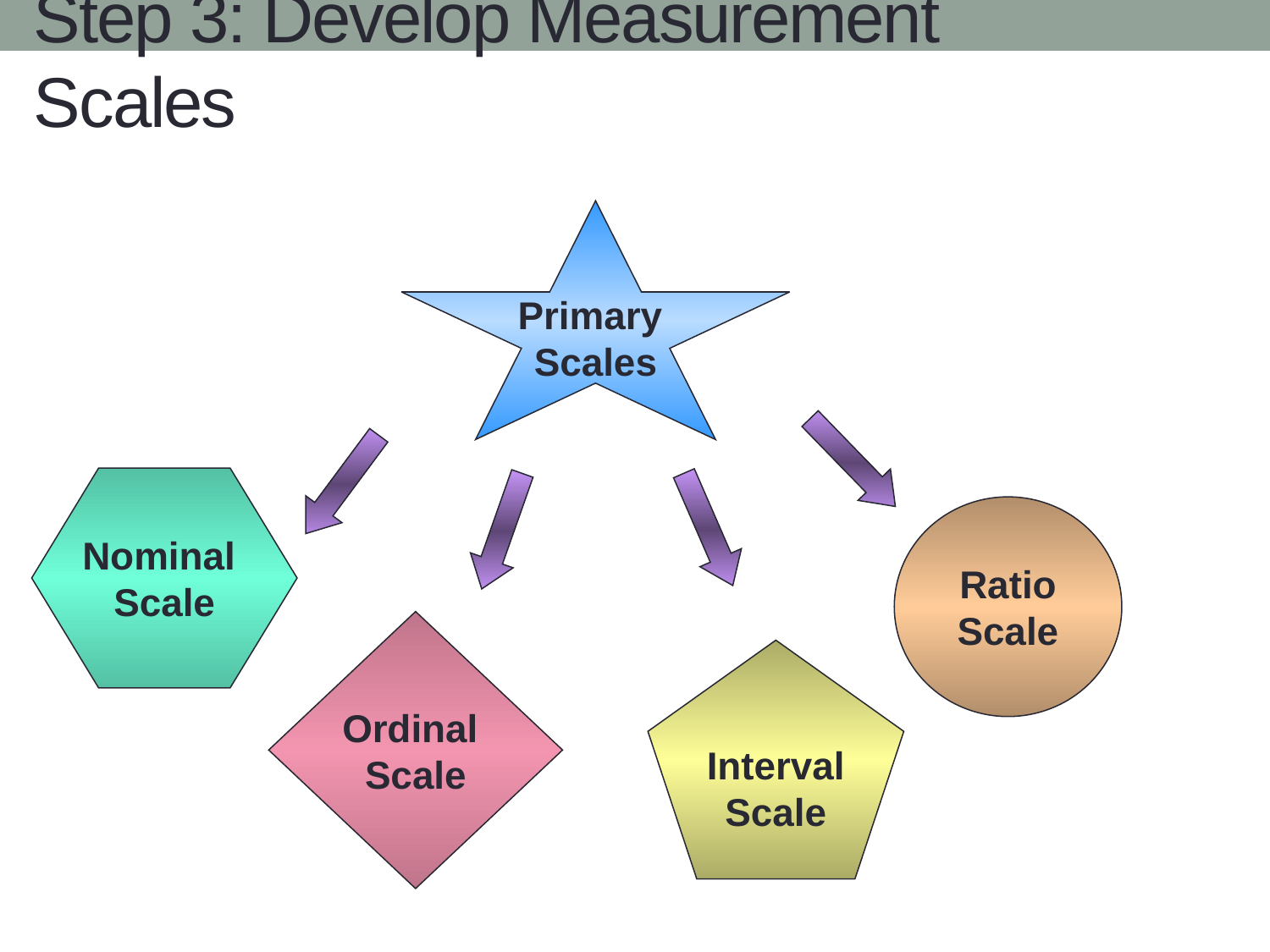

Step 3: Develop Measurement Scales
Primary
Scales

Nominal
Scale

Ratio
Scale
Ordinal
Scale
Interval
Scale